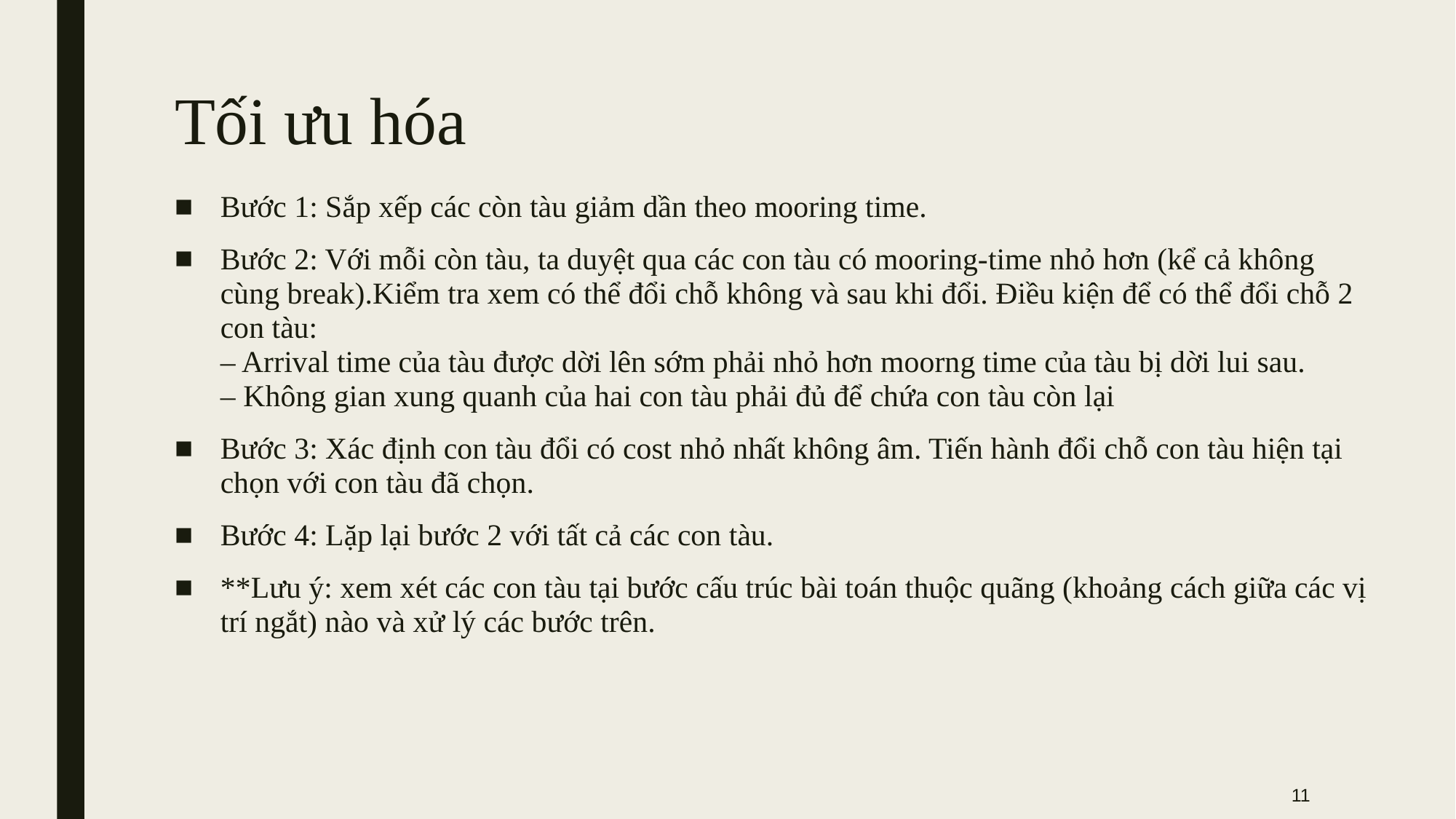

# Tối ưu hóa
Bước 1: Sắp xếp các còn tàu giảm dần theo mooring time.
Bước 2: Với mỗi còn tàu, ta duyệt qua các con tàu có mooring-time nhỏ hơn (kể cả không cùng break).Kiểm tra xem có thể đổi chỗ không và sau khi đổi. Điều kiện để có thể đổi chỗ 2 con tàu:
– Arrival time của tàu được dời lên sớm phải nhỏ hơn moorng time của tàu bị dời lui sau.
– Không gian xung quanh của hai con tàu phải đủ để chứa con tàu còn lại
Bước 3: Xác định con tàu đổi có cost nhỏ nhất không âm. Tiến hành đổi chỗ con tàu hiện tại chọn với con tàu đã chọn.
Bước 4: Lặp lại bước 2 với tất cả các con tàu.
**Lưu ý: xem xét các con tàu tại bước cấu trúc bài toán thuộc quãng (khoảng cách giữa các vị trí ngắt) nào và xử lý các bước trên.
11